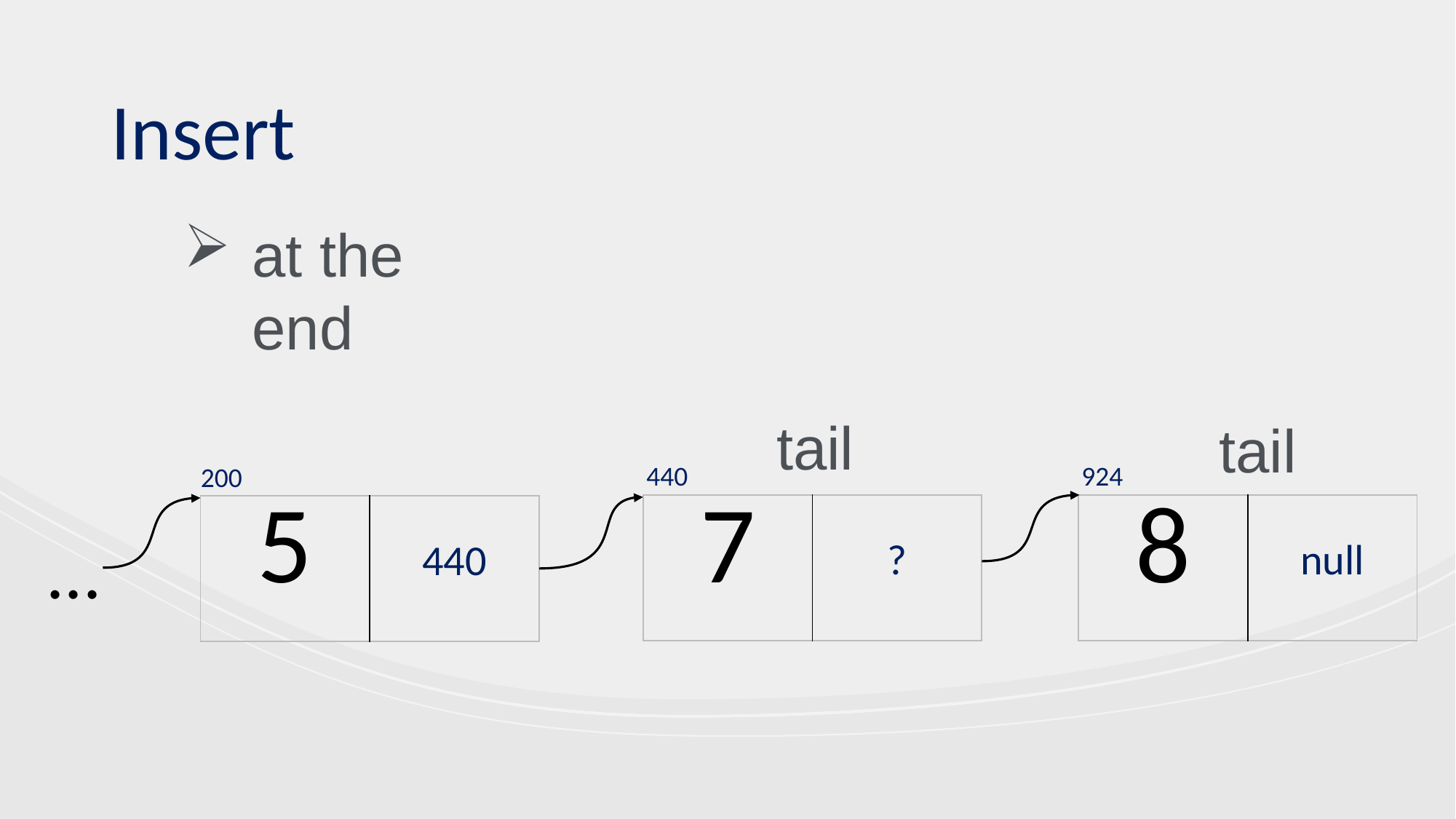

Insert
at the end
tail
tail
440
924
200
| 7 | ? |
| --- | --- |
| 8 | null |
| --- | --- |
| 5 | 440 |
| --- | --- |
...